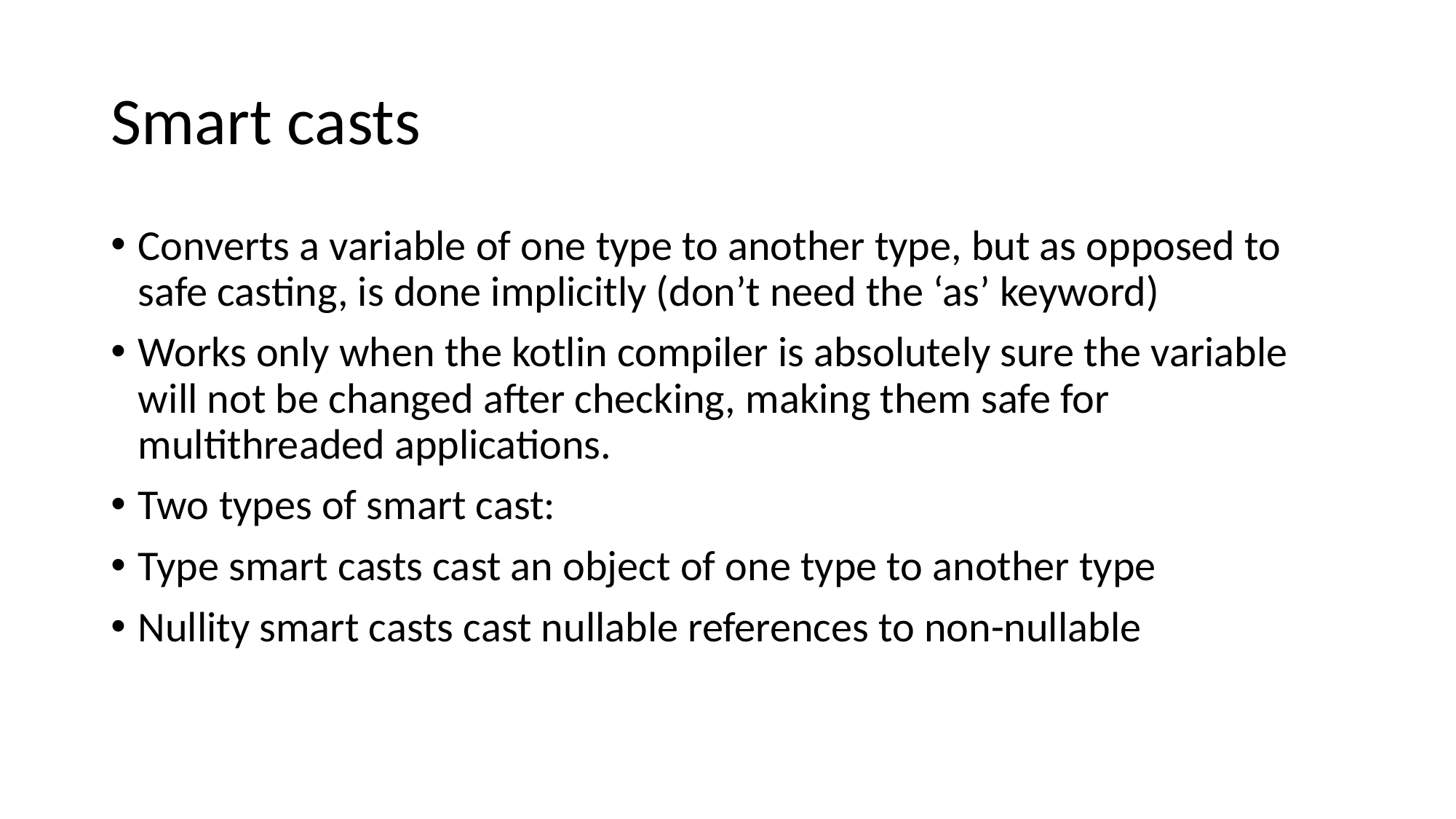

# Smart casts
Converts a variable of one type to another type, but as opposed to safe casting, is done implicitly (don’t need the ‘as’ keyword)
Works only when the kotlin compiler is absolutely sure the variable will not be changed after checking, making them safe for multithreaded applications.
Two types of smart cast:
Type smart casts cast an object of one type to another type
Nullity smart casts cast nullable references to non-nullable